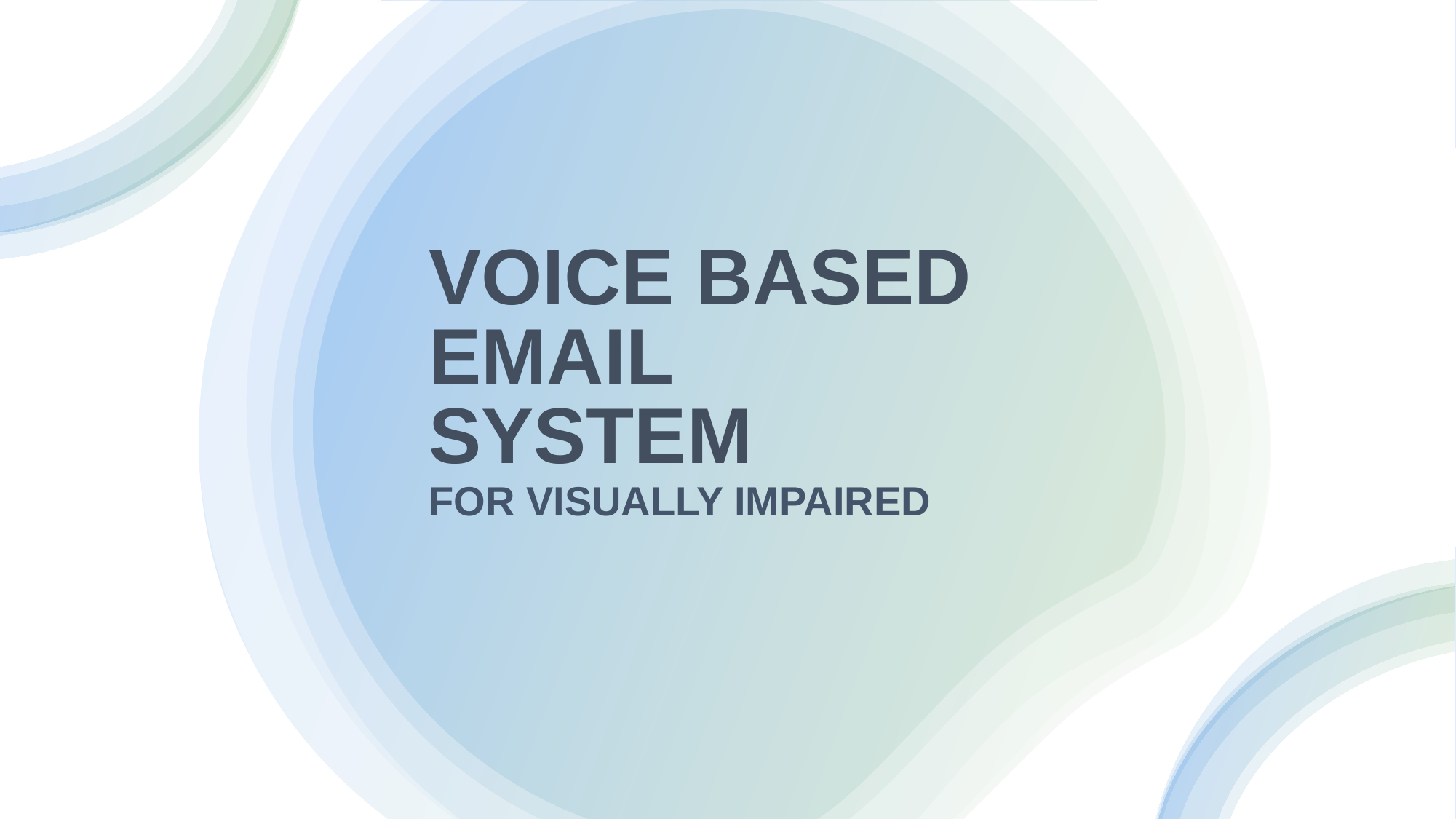

# VOICE BASED EMAIL SYSTEM
FOR VISUALLY IMPAIRED